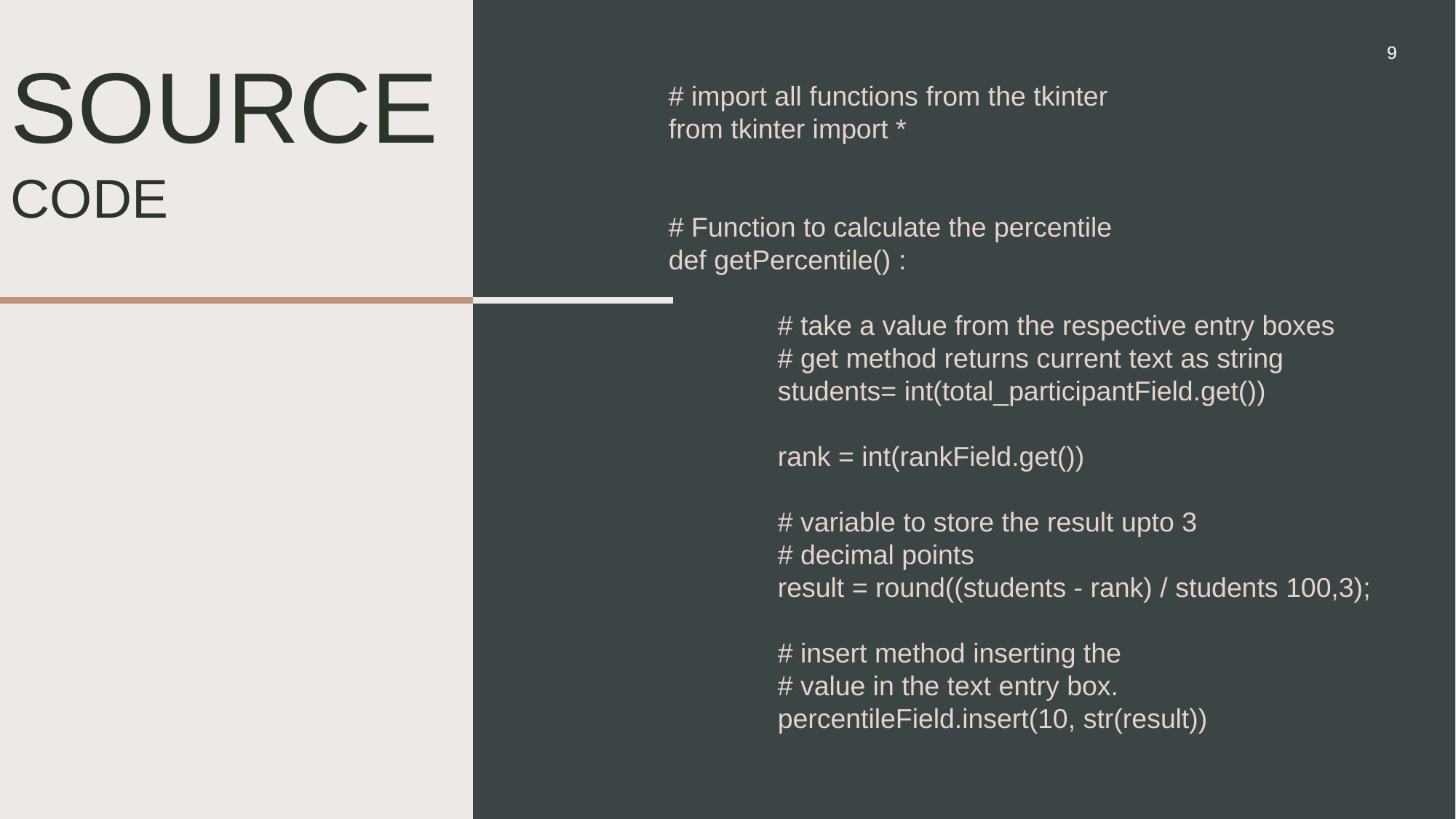

9
SOURCE
CODE
# import all functions from the tkinter
from tkinter import *

# Function to calculate the percentile
def getPercentile() :

	# take a value from the respective entry boxes
	# get method returns current text as string
	students= int(total_participantField.get())

	rank = int(rankField.get())

	# variable to store the result upto 3
	# decimal points
	result = round((students - rank) / students 100,3);

	# insert method inserting the
	# value in the text entry box.
	percentileField.insert(10, str(result))